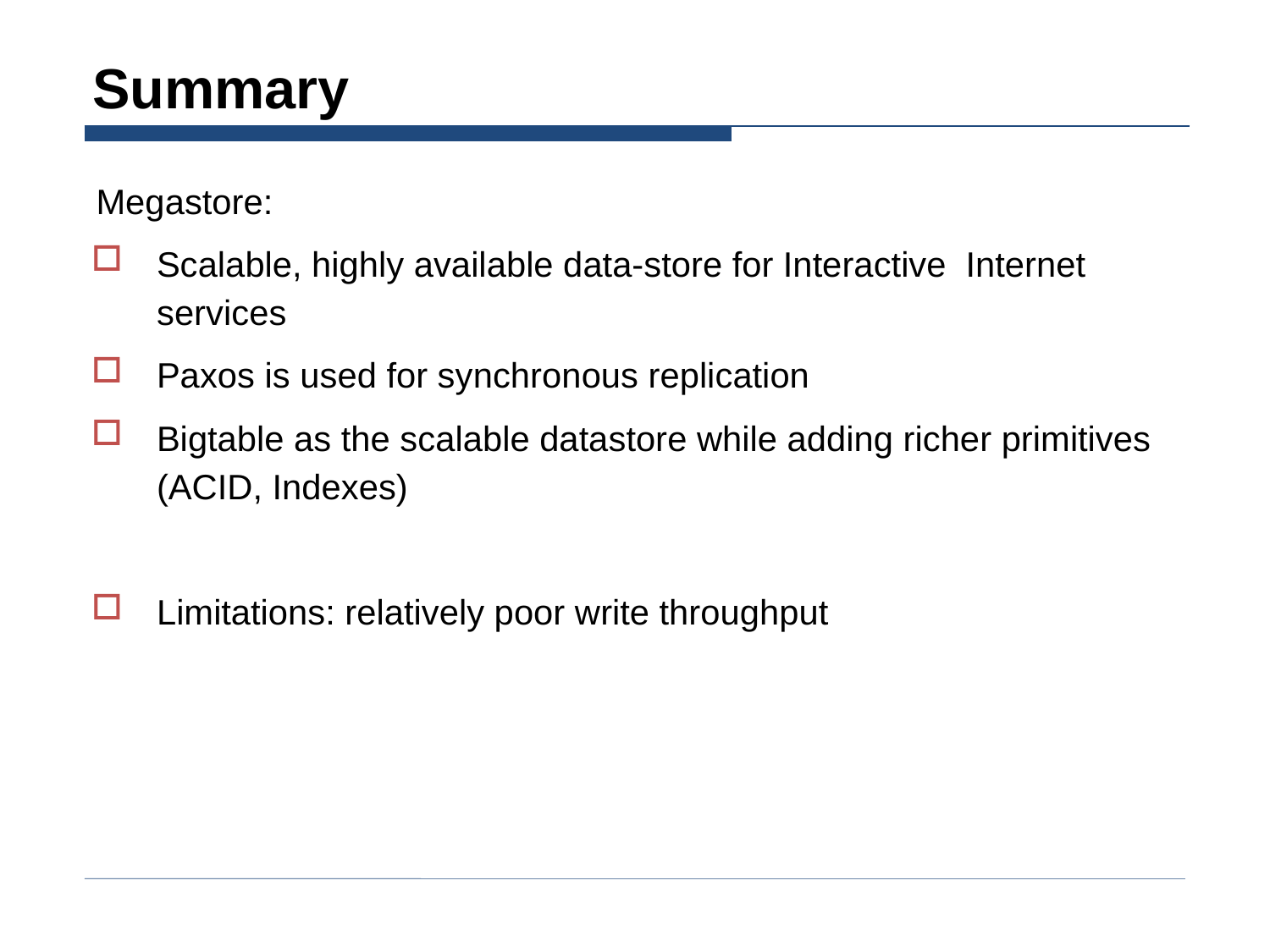

# Summary
Megastore:
Scalable, highly available data-store for Interactive  Internet        services
Paxos is used for synchronous replication
Bigtable as the scalable datastore while adding richer primitives  (ACID, Indexes)

Limitations: relatively poor write throughput